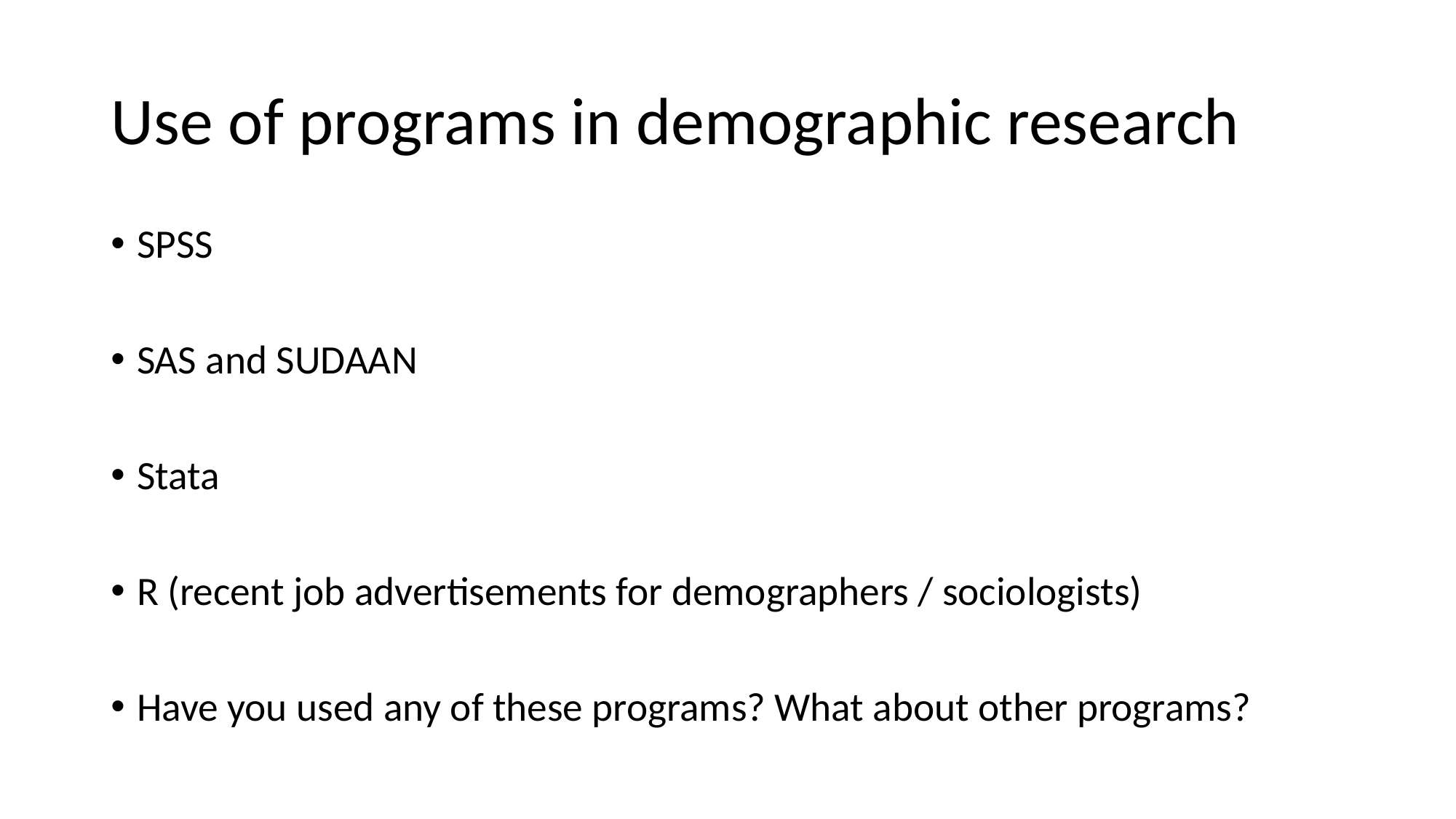

# Use of programs in demographic research
SPSS

SAS and SUDAAN

Stata

R (recent job advertisements for demographers / sociologists)

Have you used any of these programs? What about other programs?